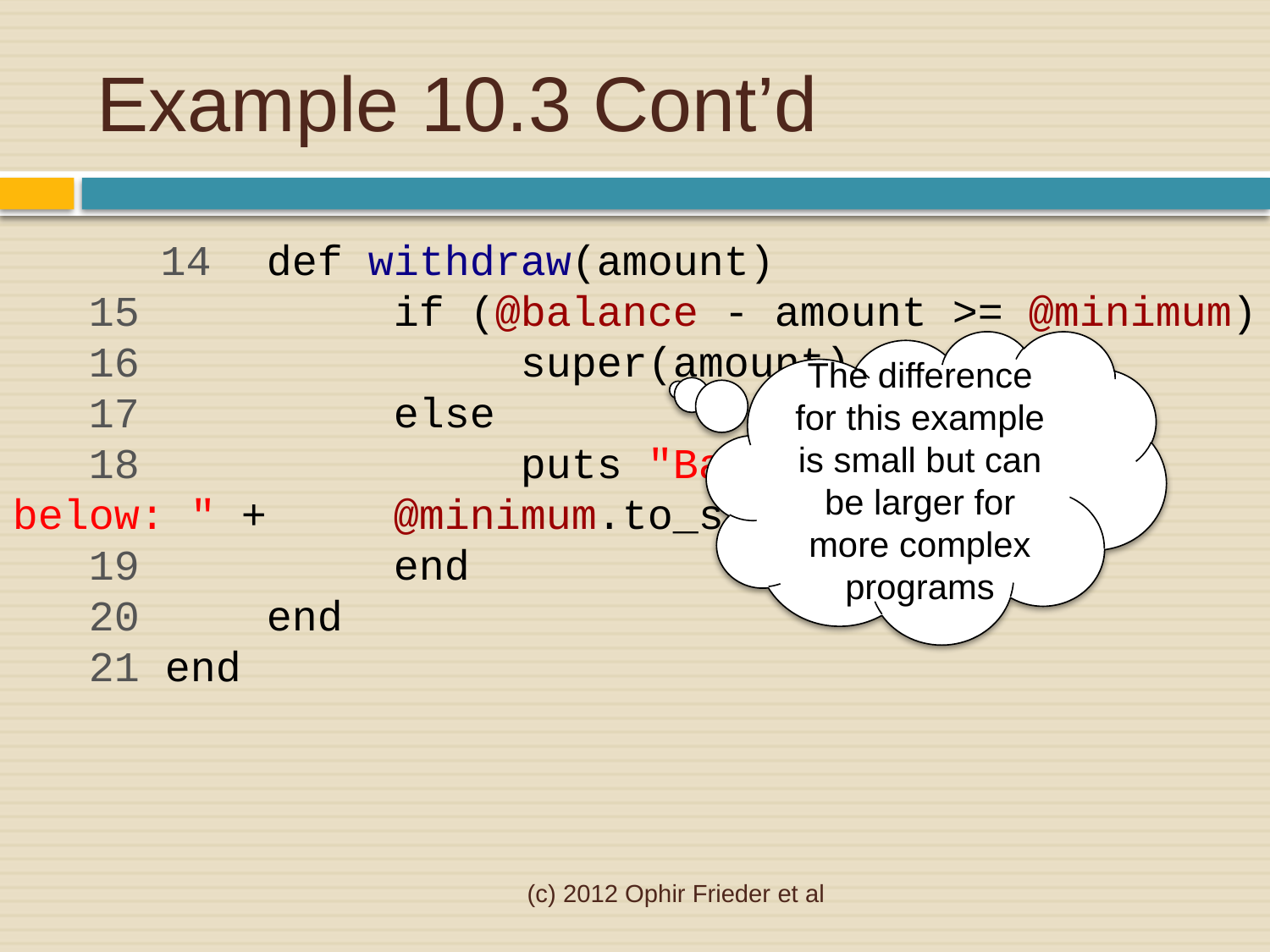

# Example 10.3 Cont’d
	 14 	def withdraw(amount)
   15 		if (@balance - amount >= @minimum)
   16 			super(amount)
   17 		else
   18 			puts "Balance cannot drop below: " + 	@minimum.to_s
   19 		end
   20 	end
   21 end
The difference for this example is small but can be larger for more complex programs
(c) 2012 Ophir Frieder et al